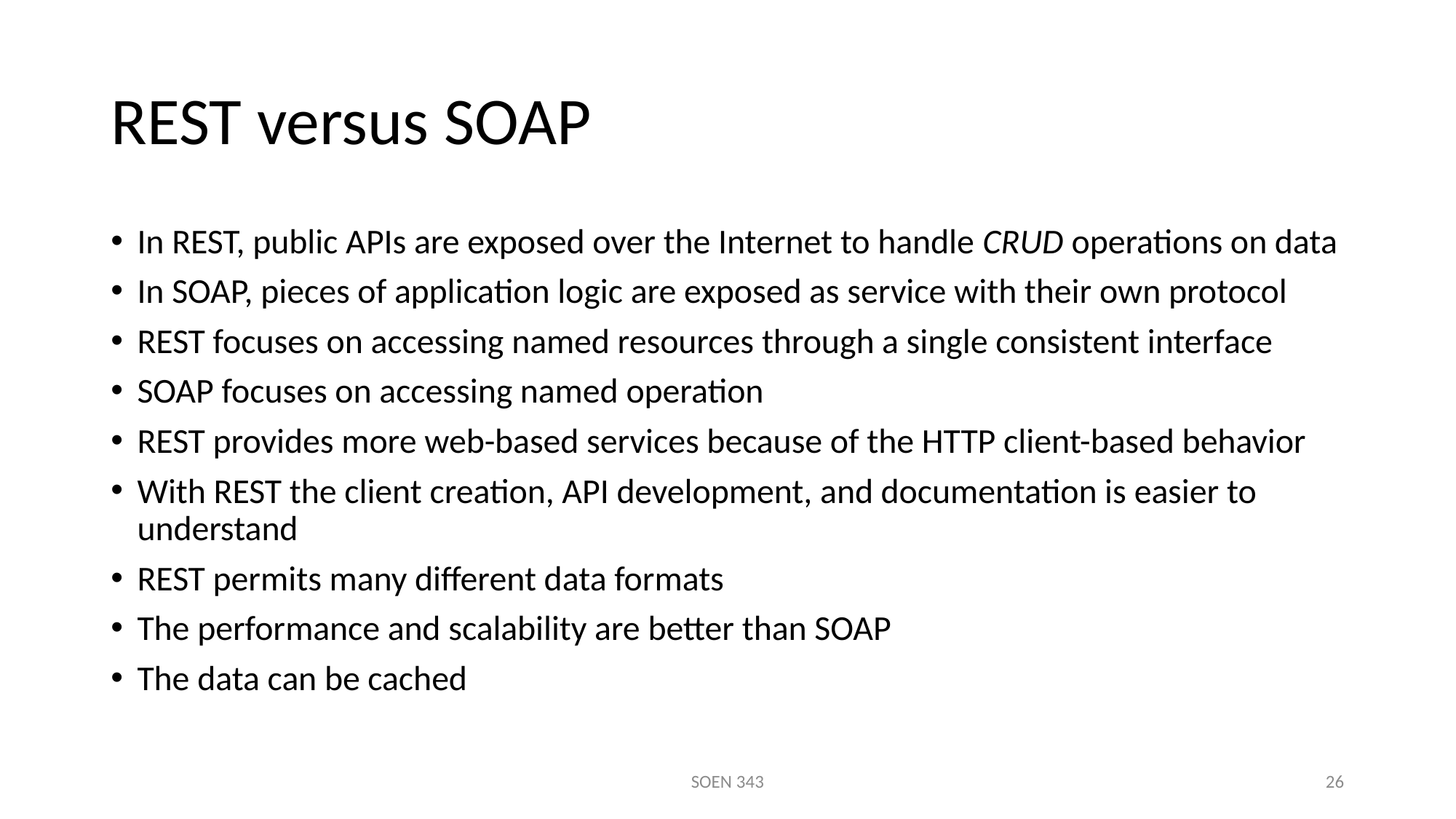

# REST versus SOAP
In REST, public APIs are exposed over the Internet to handle CRUD operations on data
In SOAP, pieces of application logic are exposed as service with their own protocol
REST focuses on accessing named resources through a single consistent interface
SOAP focuses on accessing named operation
REST provides more web-based services because of the HTTP client-based behavior
With REST the client creation, API development, and documentation is easier to understand
REST permits many different data formats
The performance and scalability are better than SOAP
The data can be cached
SOEN 343
26